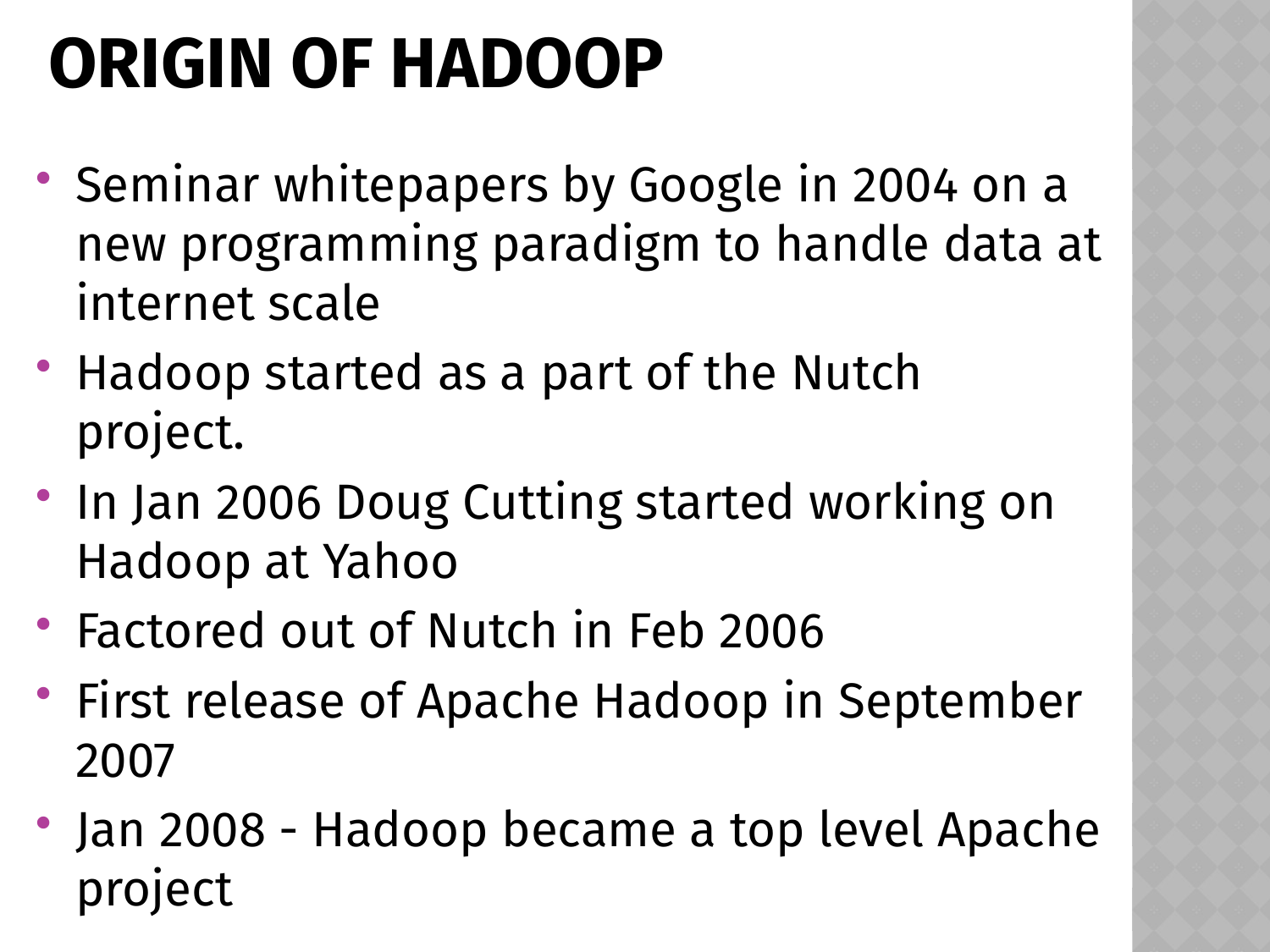

# Origin of Hadoop
Seminar whitepapers by Google in 2004 on a new programming paradigm to handle data at internet scale
Hadoop started as a part of the Nutch project.
In Jan 2006 Doug Cutting started working on Hadoop at Yahoo
Factored out of Nutch in Feb 2006
First release of Apache Hadoop in September 2007
Jan 2008 - Hadoop became a top level Apache project